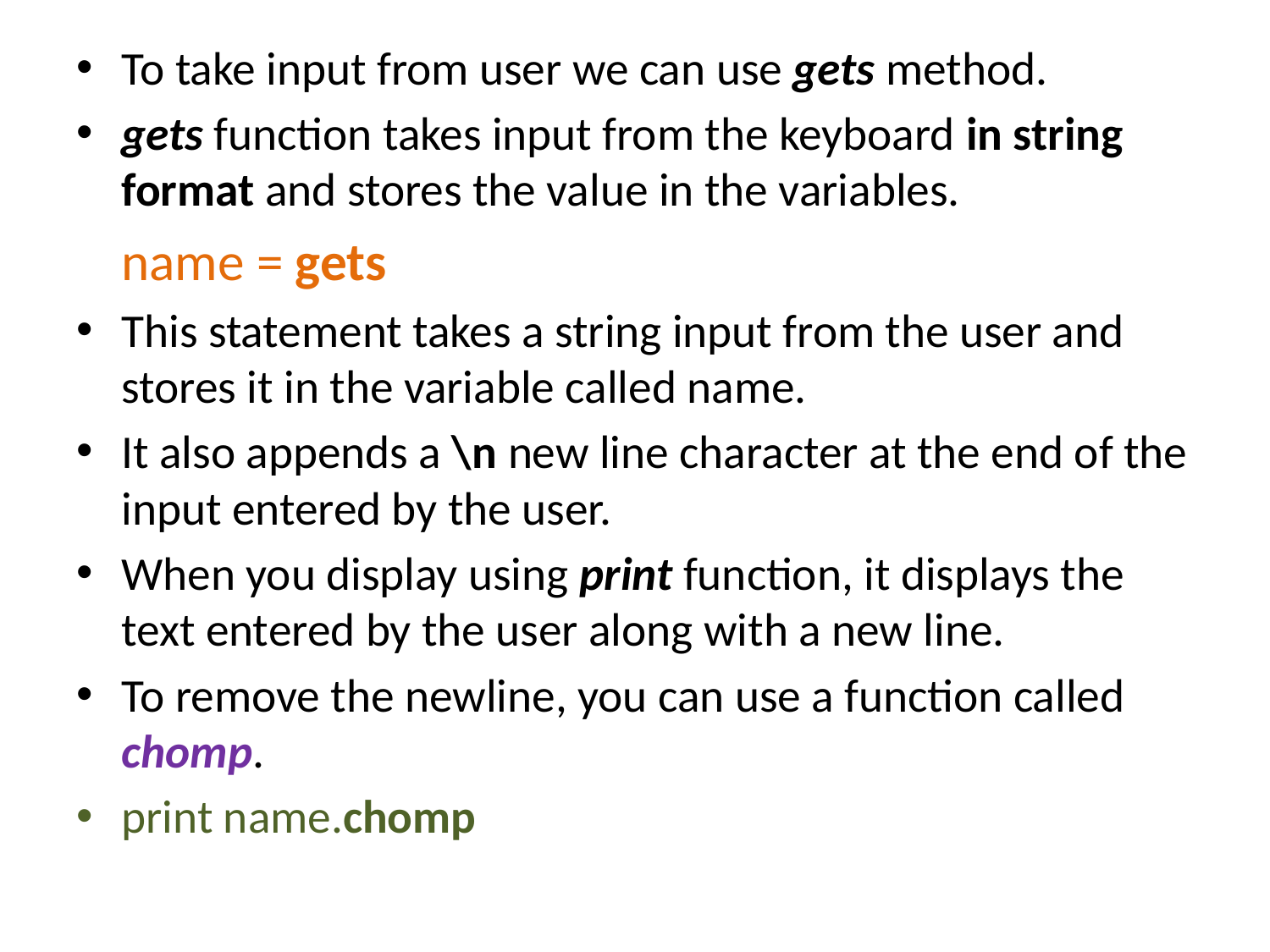

To take input from user we can use gets method.
gets function takes input from the keyboard in string format and stores the value in the variables.
	name = gets
This statement takes a string input from the user and stores it in the variable called name.
It also appends a \n new line character at the end of the input entered by the user.
When you display using print function, it displays the text entered by the user along with a new line.
To remove the newline, you can use a function called chomp.
print name.chomp